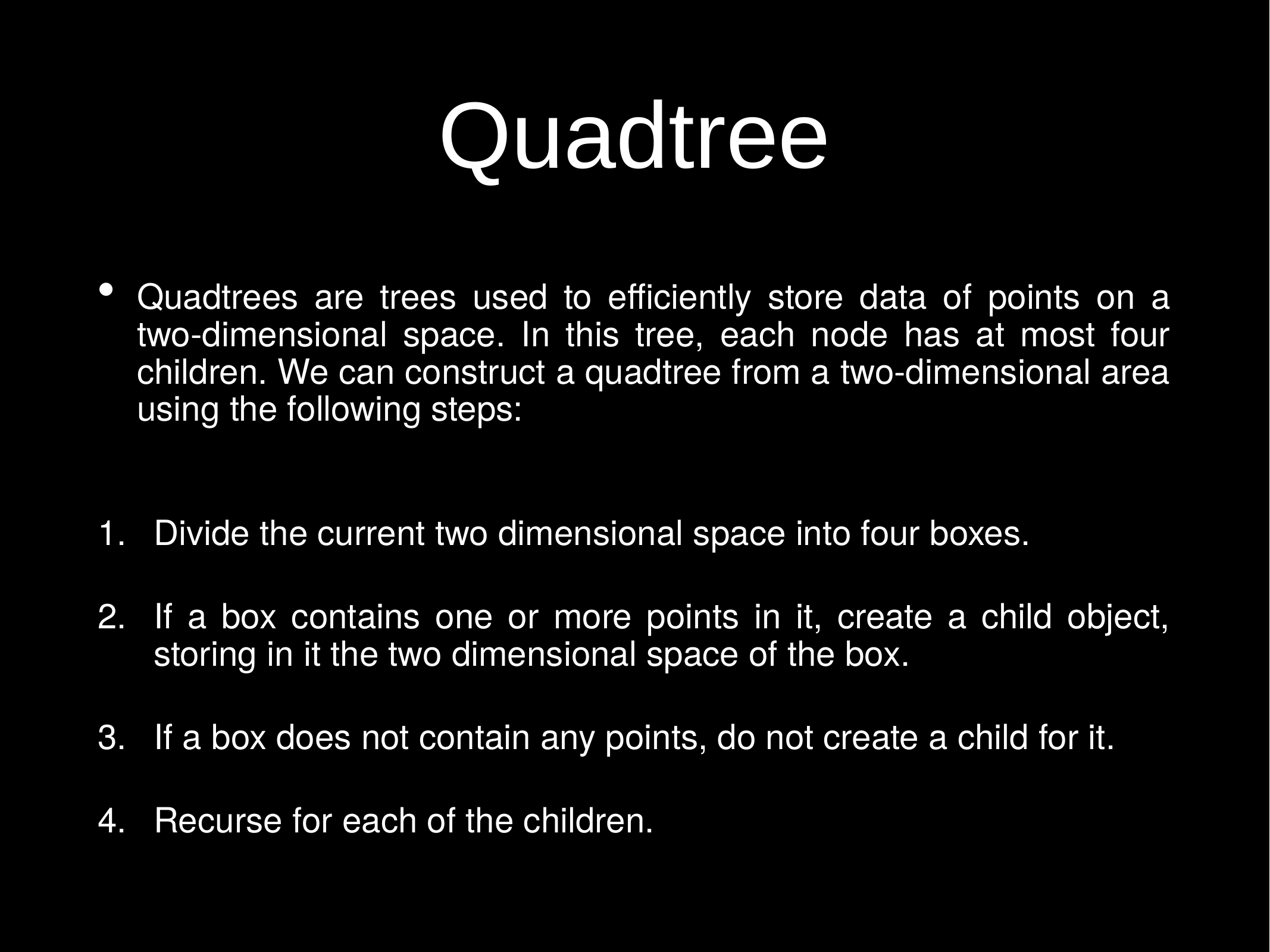

# Quadtree
Quadtrees are trees used to efficiently store data of points on a two-dimensional space. In this tree, each node has at most four children. We can construct a quadtree from a two-dimensional area using the following steps:

Divide the current two dimensional space into four boxes.
If a box contains one or more points in it, create a child object, storing in it the two dimensional space of the box.
If a box does not contain any points, do not create a child for it.
Recurse for each of the children.